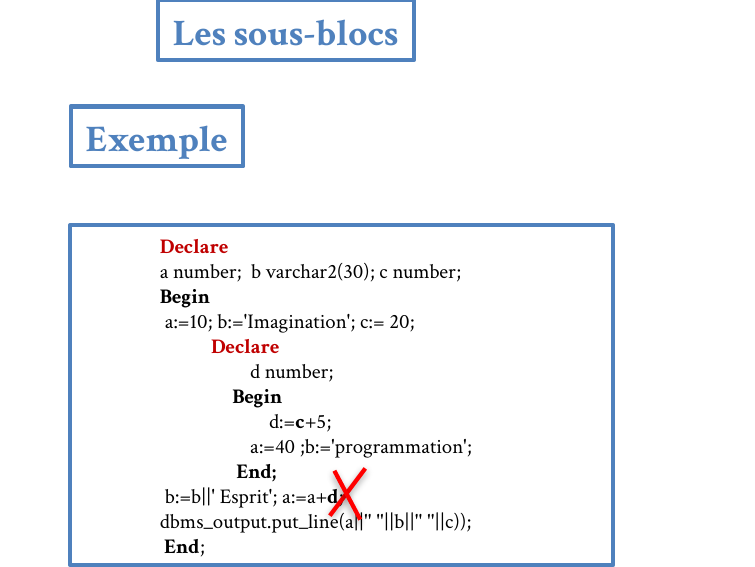

Les sous-blocs
Exemple
Declare
a number;  b varchar2(30); c number;
Begin
 a:=10; b:='Imagination'; c:= 20;
            Declare
                   d number;
                 Begin
                       d:=c+5;
                   a:=40 ;b:='programmation';
                  End;
 b:=b||' Esprit'; a:=a+d;
dbms_output.put_line(a||'' ''||b||'' ''||c));
 End;